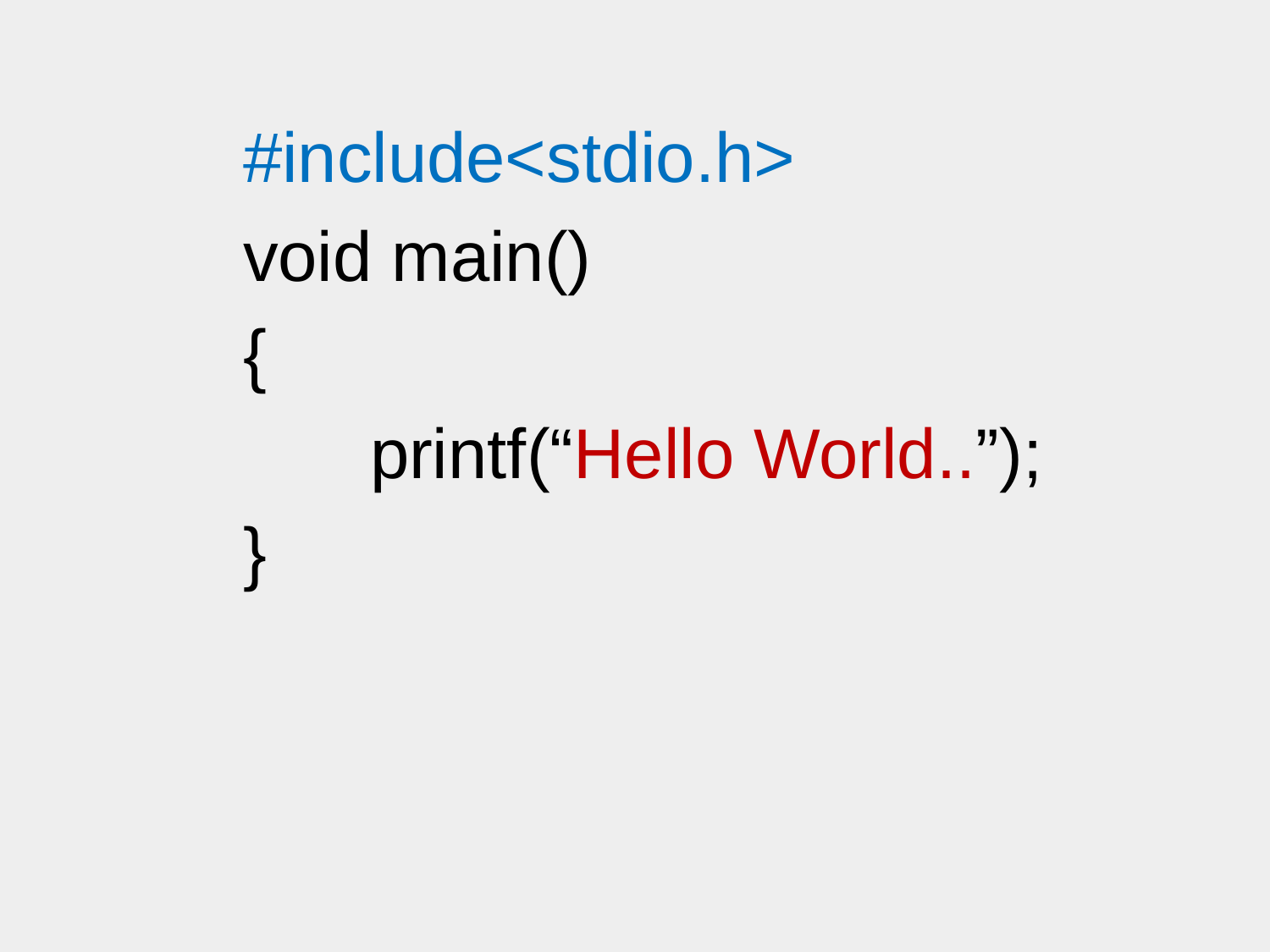

#include<stdio.h>
void main()
{
	printf(“Hello World..”);
}